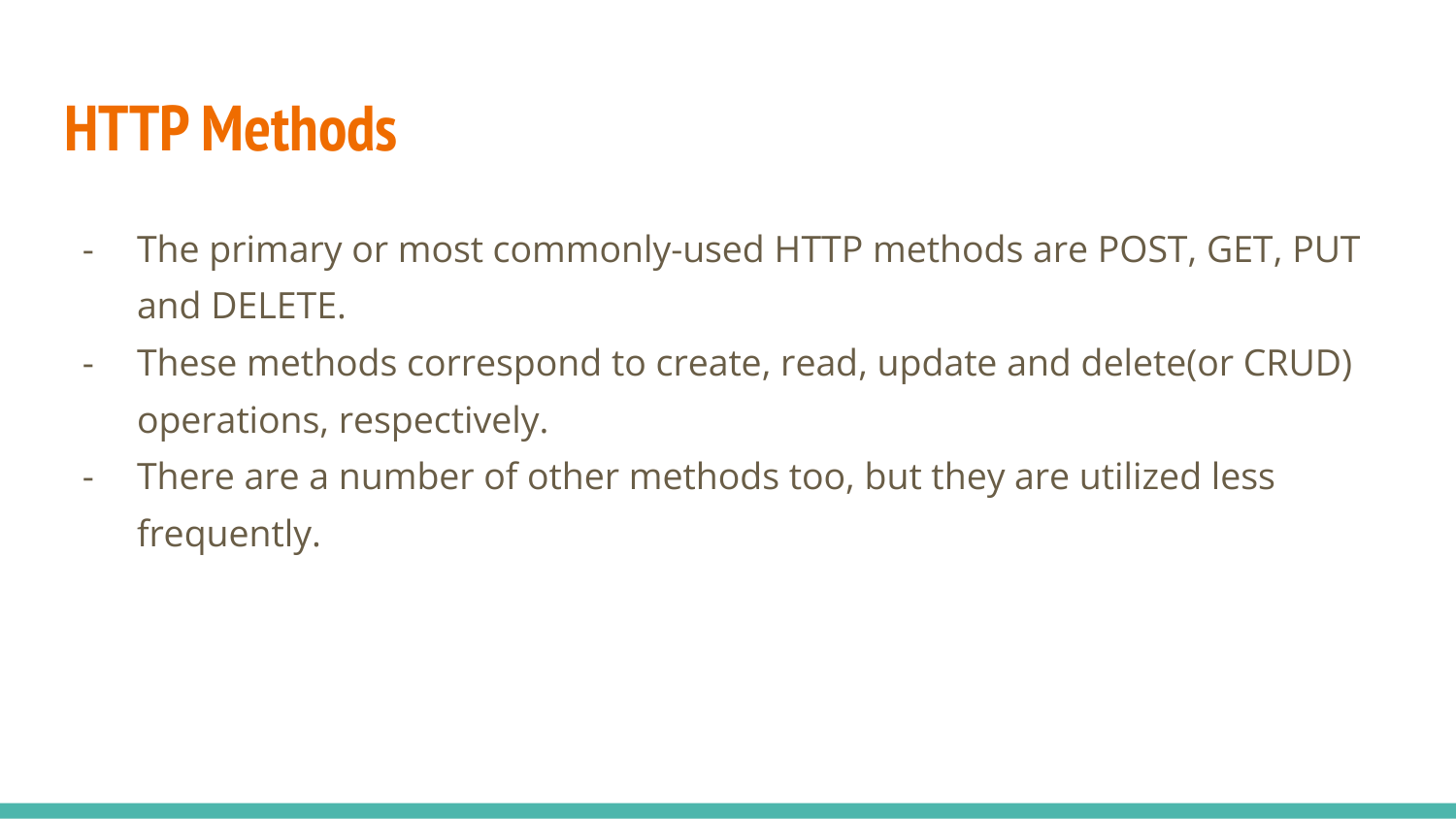

# HTTP Methods
The primary or most commonly-used HTTP methods are POST, GET, PUT and DELETE.
These methods correspond to create, read, update and delete(or CRUD) operations, respectively.
There are a number of other methods too, but they are utilized less frequently.